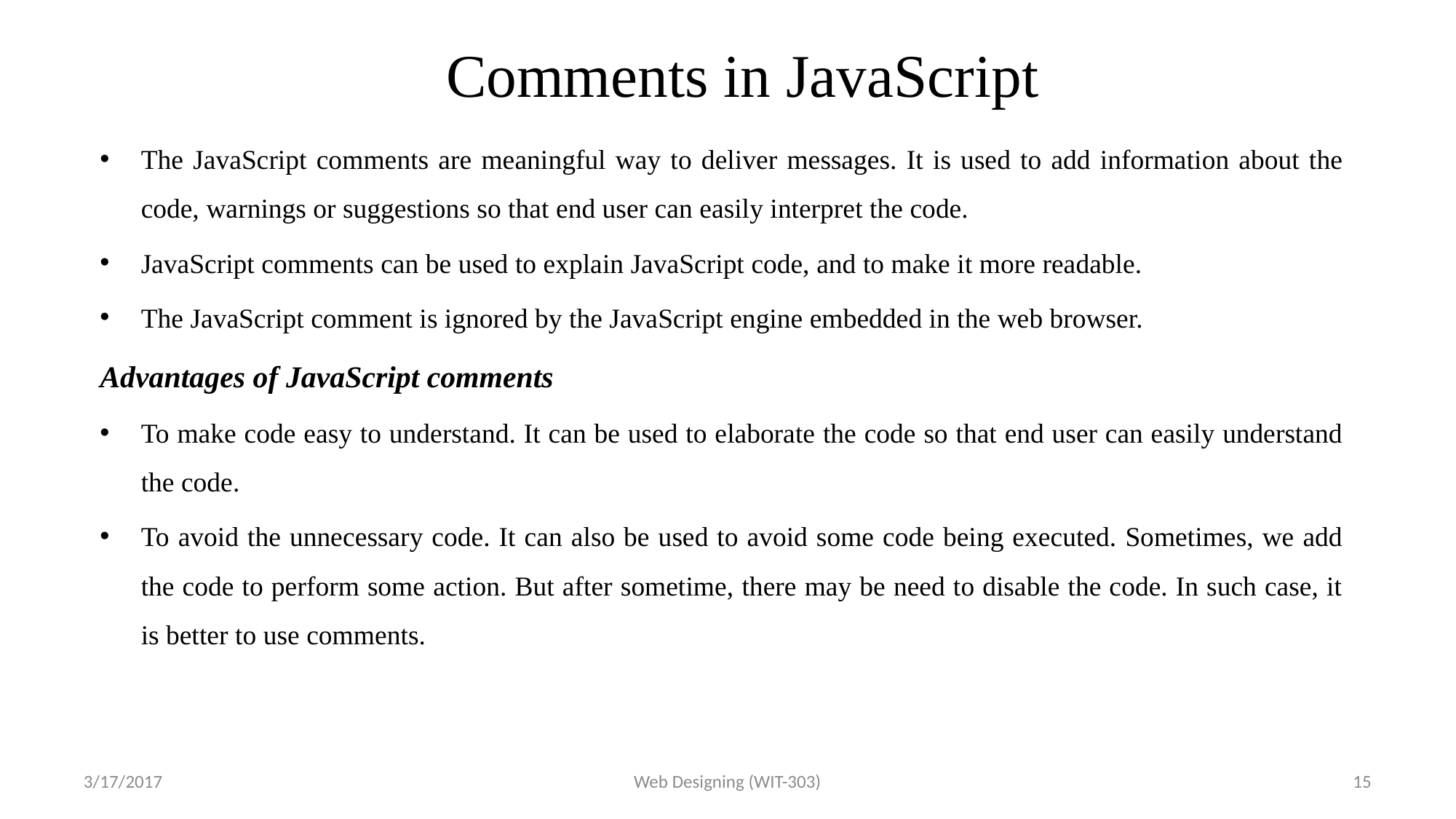

# Comments in JavaScript
The JavaScript comments are meaningful way to deliver messages. It is used to add information about the code, warnings or suggestions so that end user can easily interpret the code.
JavaScript comments can be used to explain JavaScript code, and to make it more readable.
The JavaScript comment is ignored by the JavaScript engine embedded in the web browser.
Advantages of JavaScript comments
To make code easy to understand. It can be used to elaborate the code so that end user can easily understand the code.
To avoid the unnecessary code. It can also be used to avoid some code being executed. Sometimes, we add the code to perform some action. But after sometime, there may be need to disable the code. In such case, it is better to use comments.
3/17/2017
Web Designing (WIT-303)
15